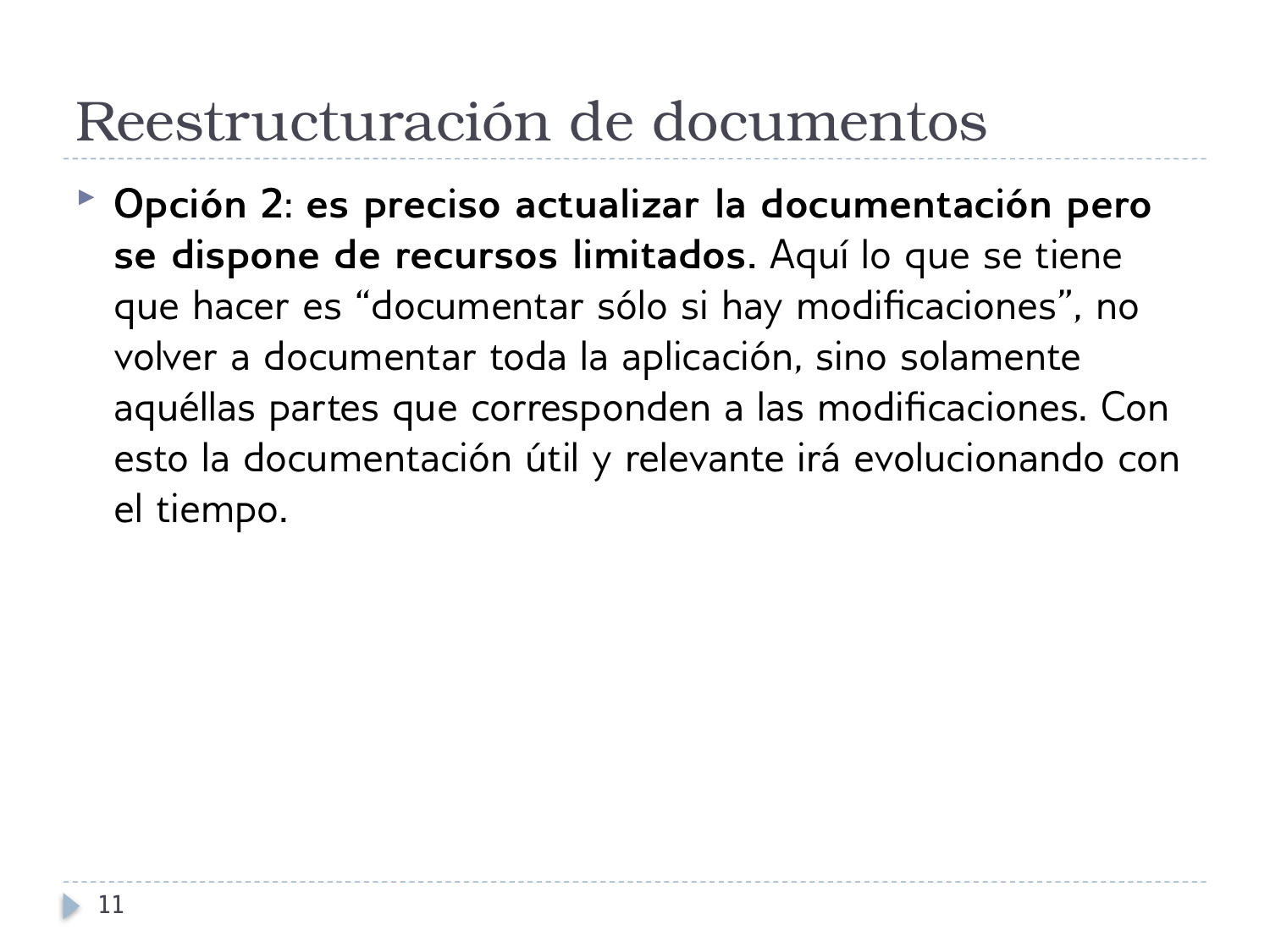

# Reestructuración de documentos
Opción 2: es preciso actualizar la documentación pero se dispone de recursos limitados. Aquí lo que se tiene que hacer es “documentar sólo si hay modificaciones”, no volver a documentar toda la aplicación, sino solamente aquéllas partes que corresponden a las modificaciones. Con esto la documentación útil y relevante irá evolucionando con el tiempo.
11